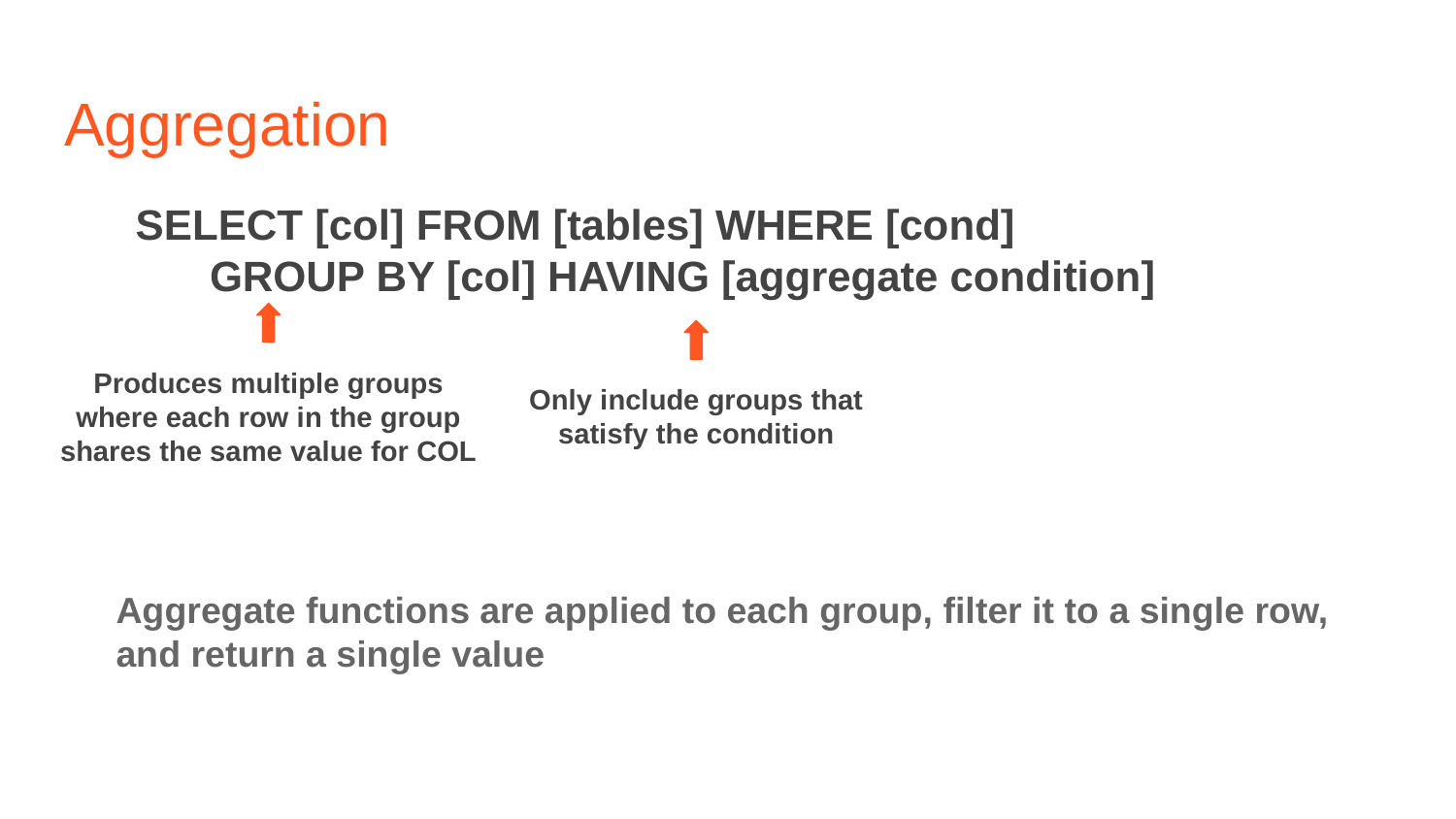

# Aggregation
      SELECT [col] FROM [tables] WHERE [cond]
	GROUP BY [col] HAVING [aggregate condition]

Produces multiple groups where each row in the group shares the same value for COL
Only include groups that satisfy the condition
Aggregate functions are applied to each group, filter it to a single row, and return a single value